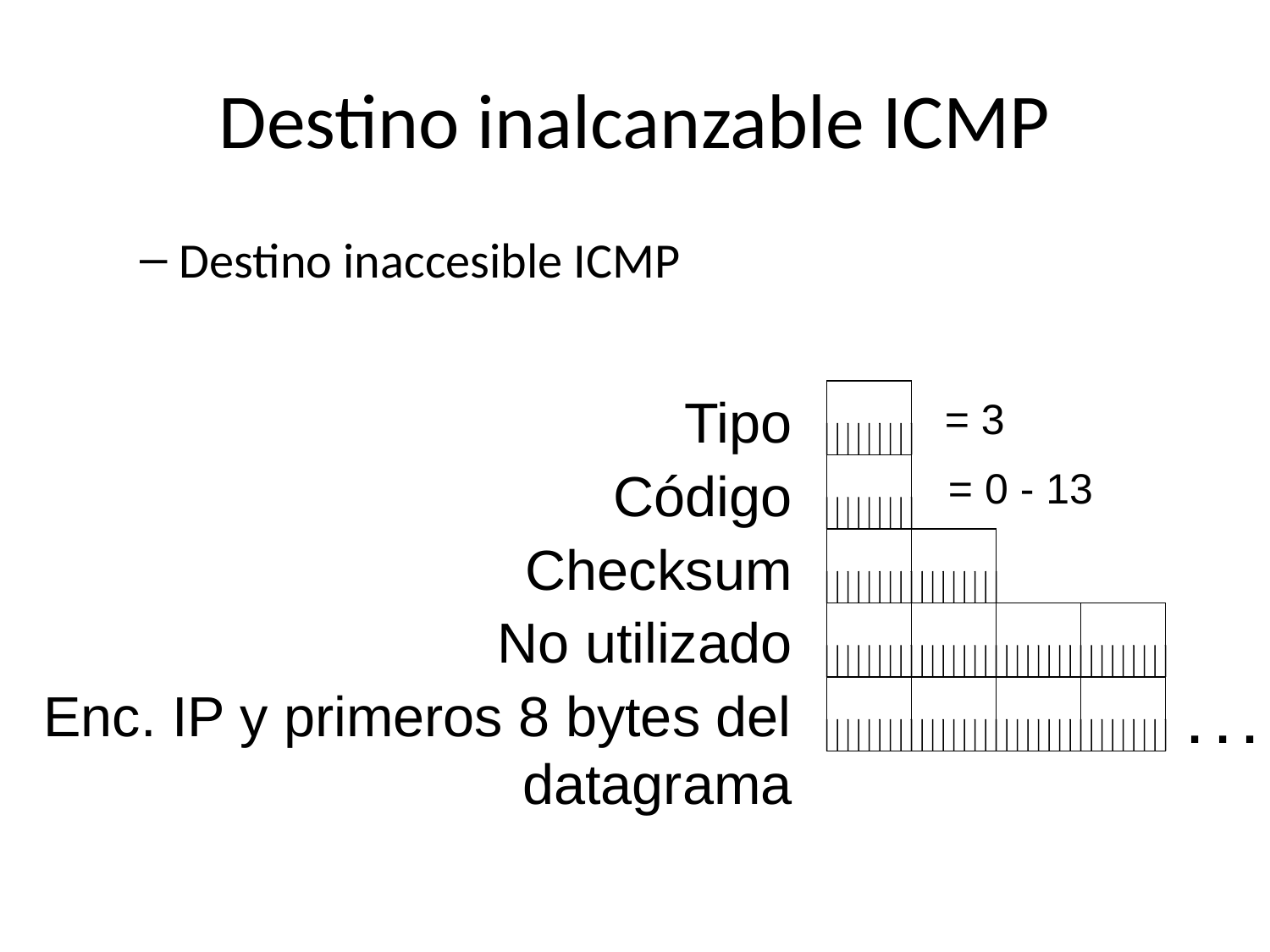

# Destino inalcanzable ICMP
Destino inaccesible ICMP
Tipo
Código
Checksum
No utilizado
Enc. IP y primeros 8 bytes del datagrama

= 3

= 0 - 13

. . .